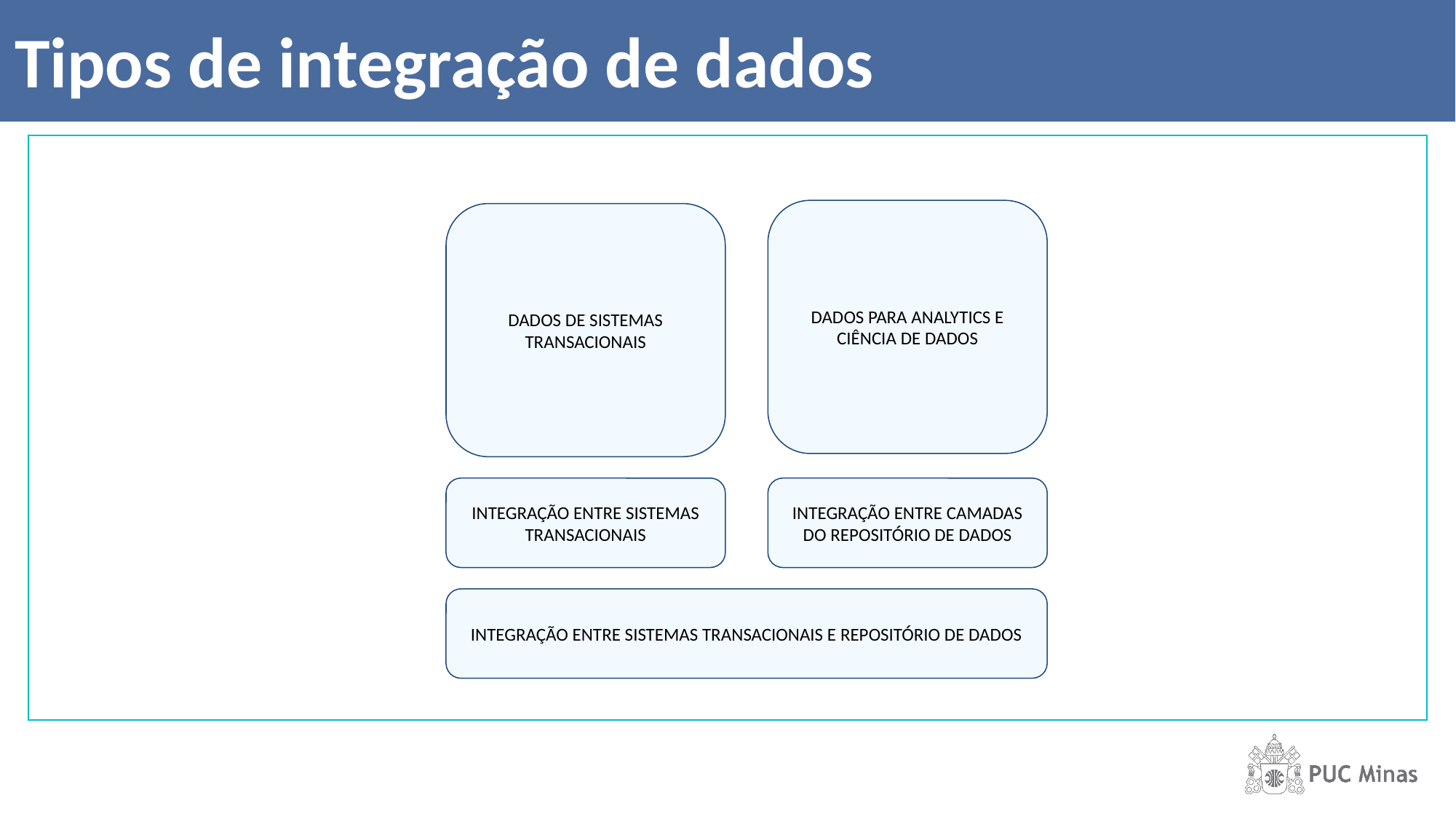

# Tipos de integração de dados
DADOS PARA ANALYTICS E CIÊNCIA DE DADOS
DADOS DE SISTEMAS TRANSACIONAIS
INTEGRAÇÃO ENTRE SISTEMAS TRANSACIONAIS
INTEGRAÇÃO ENTRE CAMADAS DO REPOSITÓRIO DE DADOS
INTEGRAÇÃO ENTRE SISTEMAS TRANSACIONAIS E REPOSITÓRIO DE DADOS